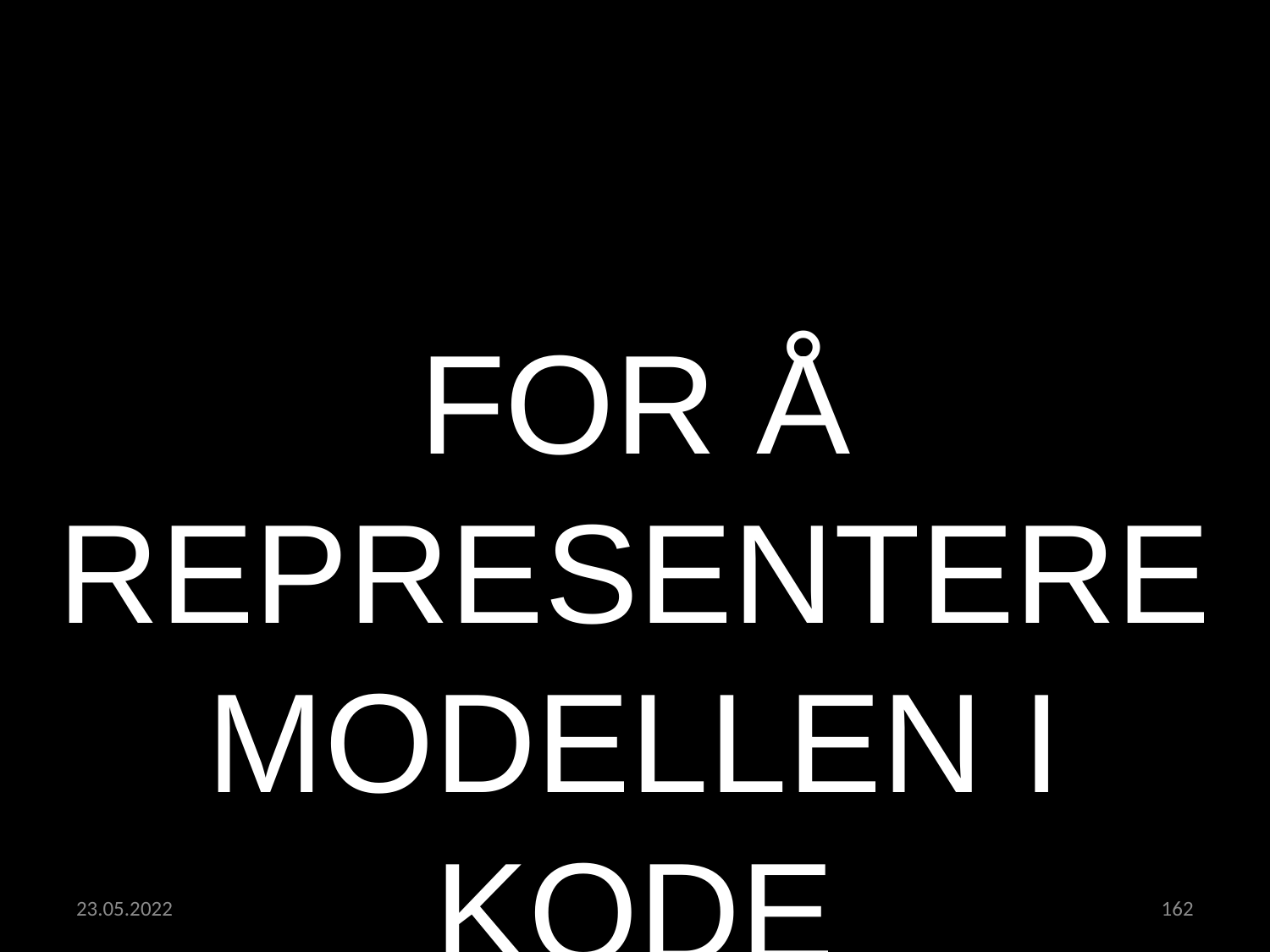

FOR Å REPRESENTERE MODELLEN I KODE
23.05.2022
162